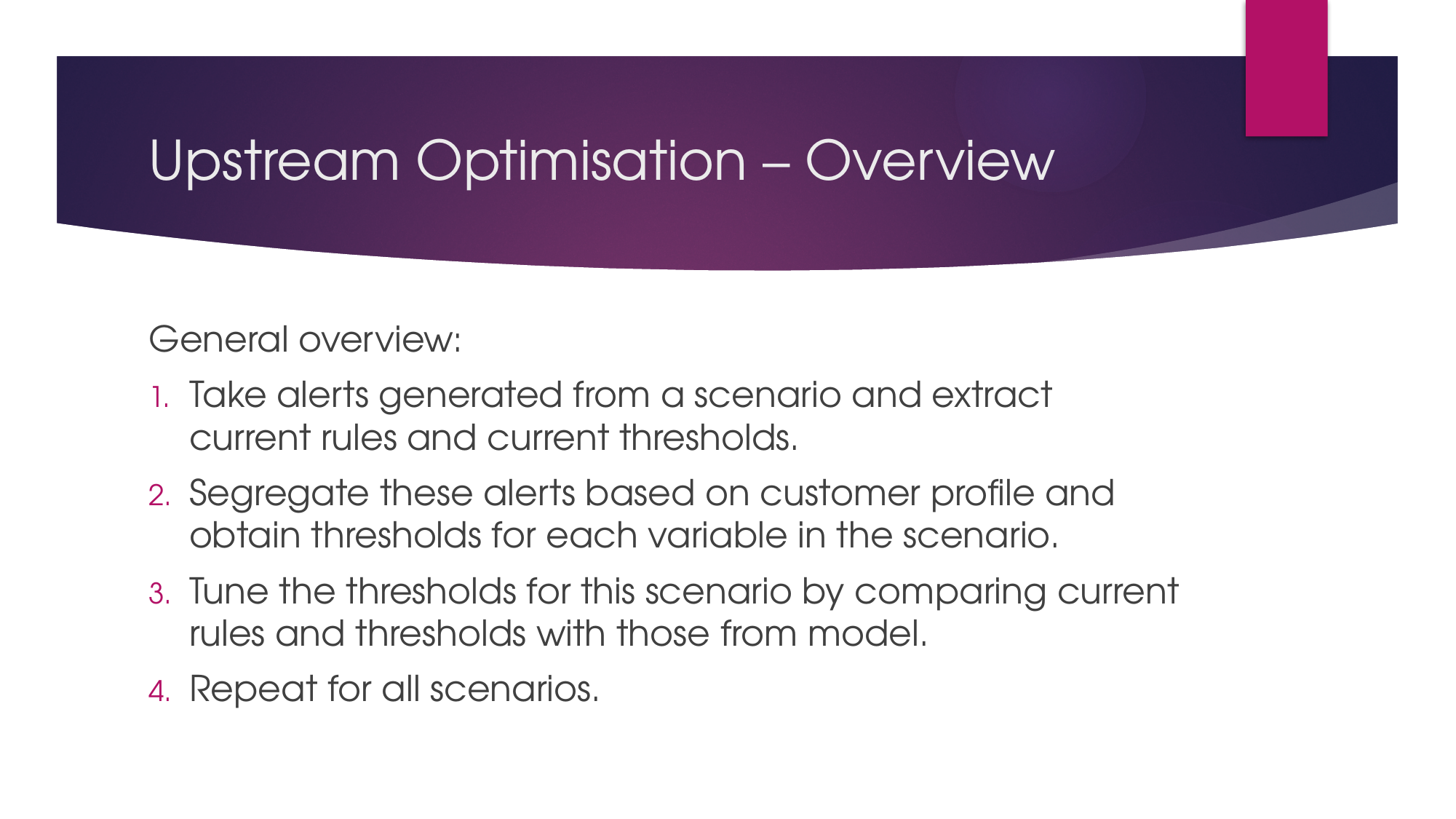

# Upstream Optimisation – Overview
General overview:
Take alerts generated from a scenario and extract current rules and current thresholds.
Segregate these alerts based on customer profile and obtain thresholds for each variable in the scenario.
Tune the thresholds for this scenario by comparing current rules and thresholds with those from model.
Repeat for all scenarios.